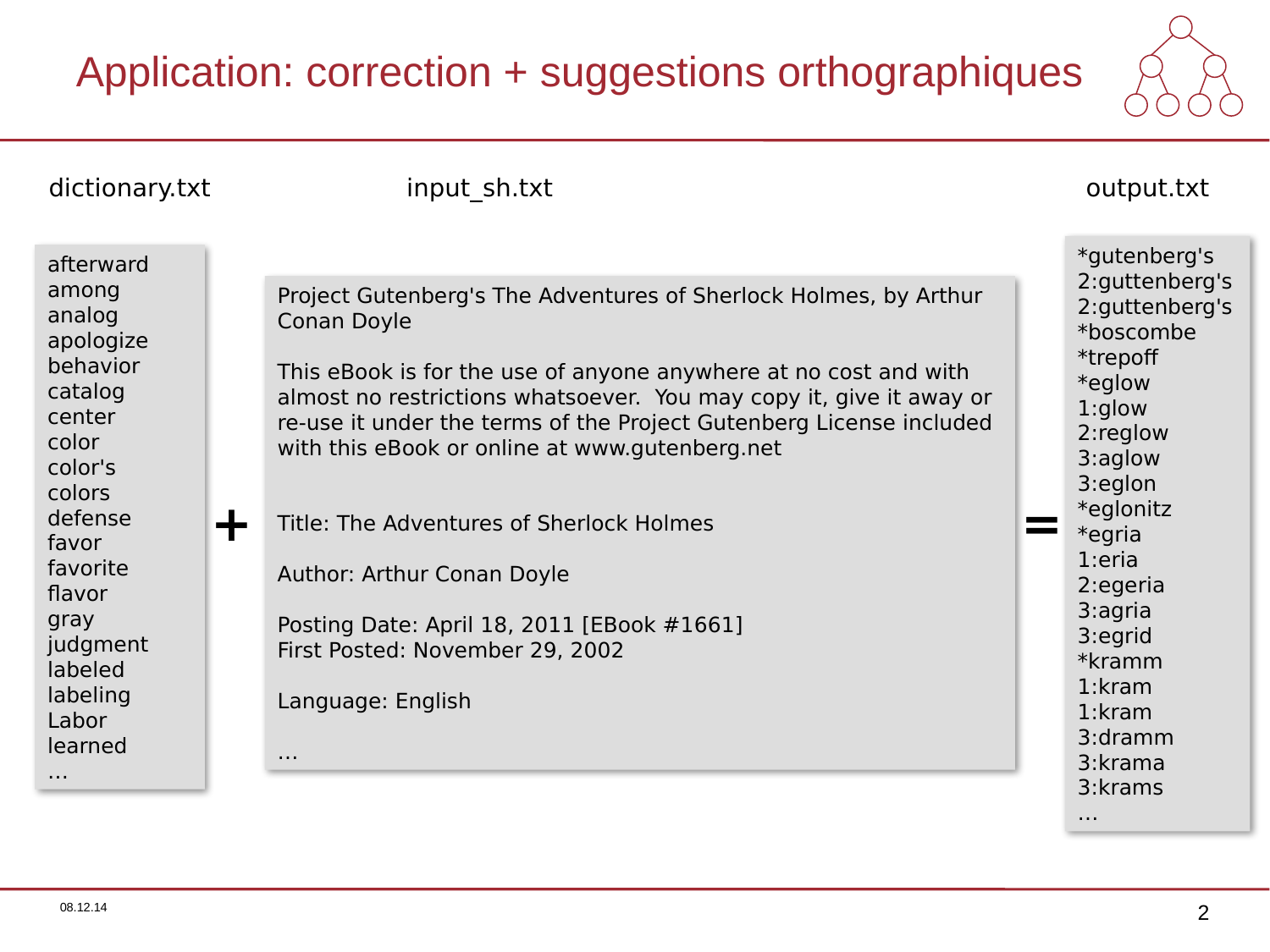

# Application: correction + suggestions orthographiques
output.txt
dictionary.txt
input_sh.txt
*gutenberg's
2:guttenberg's
2:guttenberg's
*boscombe
*trepoff
*eglow
1:glow
2:reglow
3:aglow
3:eglon
*eglonitz
*egria
1:eria
2:egeria
3:agria
3:egrid
*kramm
1:kram
1:kram
3:dramm
3:krama
3:krams
…
afterward
among
analog
apologize
behavior
catalog
center
color
color's
colors
defense
favor
favorite
flavor
gray
judgment
labeled
labeling
Labor
learned
…
Project Gutenberg's The Adventures of Sherlock Holmes, by Arthur Conan Doyle

This eBook is for the use of anyone anywhere at no cost and with
almost no restrictions whatsoever.  You may copy it, give it away or
re-use it under the terms of the Project Gutenberg License included
with this eBook or online at www.gutenberg.net

Title: The Adventures of Sherlock Holmes

Author: Arthur Conan Doyle

Posting Date: April 18, 2011 [EBook #1661]
First Posted: November 29, 2002

Language: English

…
+
=
08.12.14
2